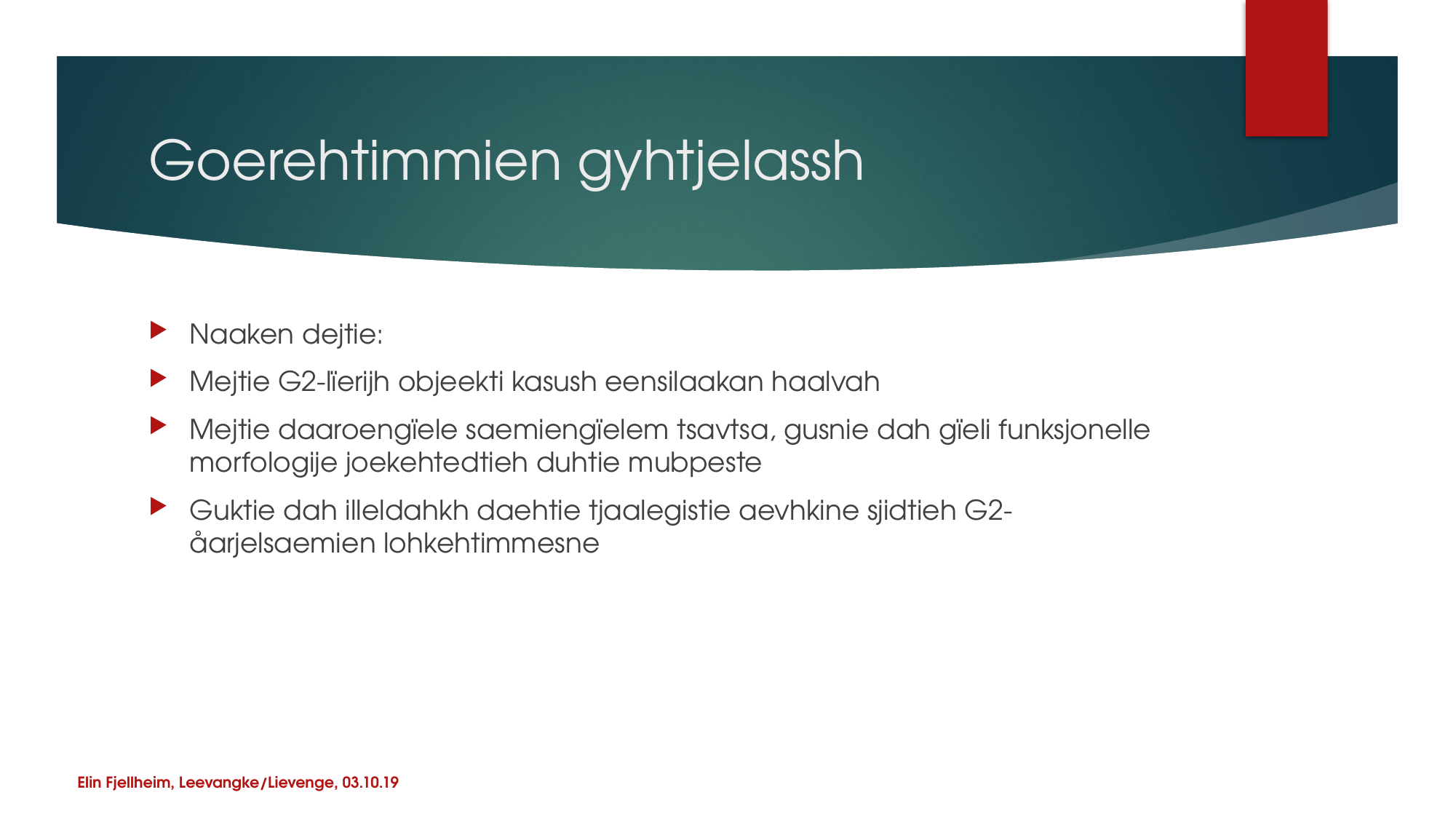

# Goerehtimmien gyhtjelassh
Naaken dejtie:
Mejtie G2-lïerijh objeekti kasush eensilaakan haalvah
Mejtie daaroengïele saemiengïelem tsavtsa, gusnie dah gïeli funksjonelle morfologije joekehtedtieh duhtie mubpeste
Guktie dah illeldahkh daehtie tjaalegistie aevhkine sjidtieh G2-åarjelsaemien lohkehtimmesne

Elin Fjellheim, Leevangke/Lievenge, 03.10.19